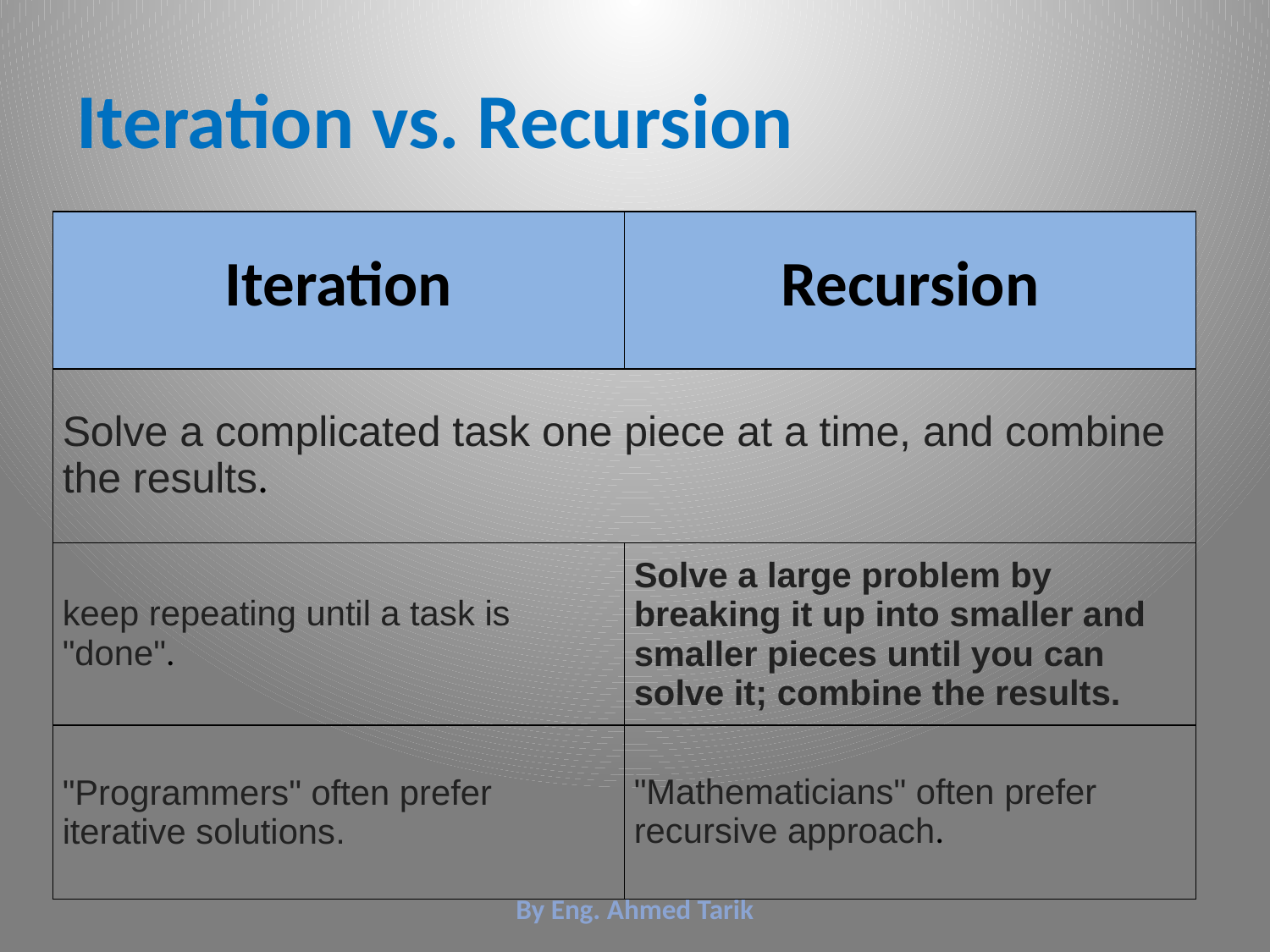

# Iteration vs. Recursion
| Iteration | Recursion |
| --- | --- |
| Solve a complicated task one piece at a time, and combine the results. |  |
| keep repeating until a task is "done". | Solve a large problem by breaking it up into smaller and smaller pieces until you can solve it; combine the results. |
| "Programmers" often prefer iterative solutions. | "Mathematicians" often prefer recursive approach. |
By Eng. Ahmed Tarik